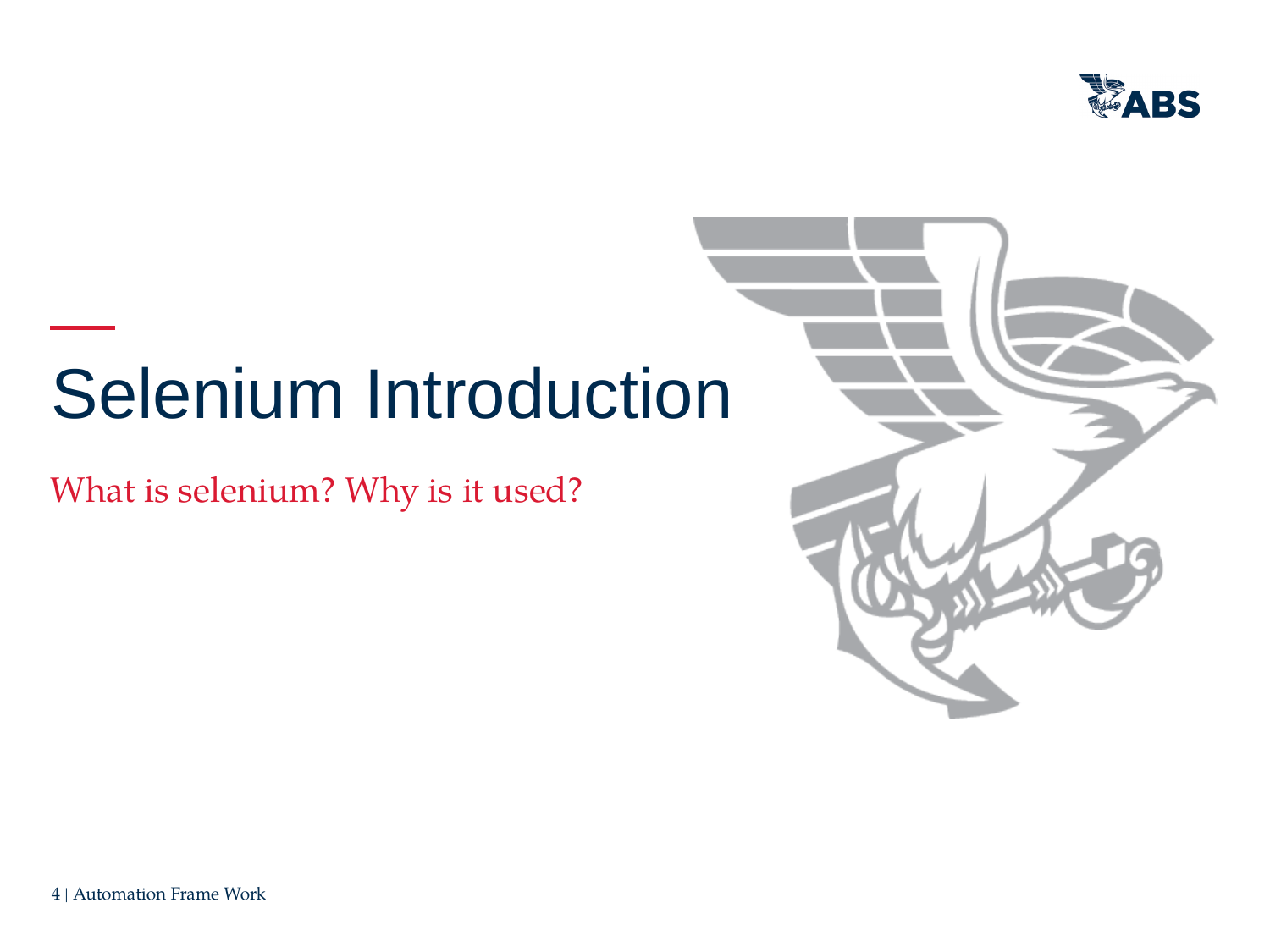

Selenium Introduction
What is selenium? Why is it used?
4 | Automation Frame Work